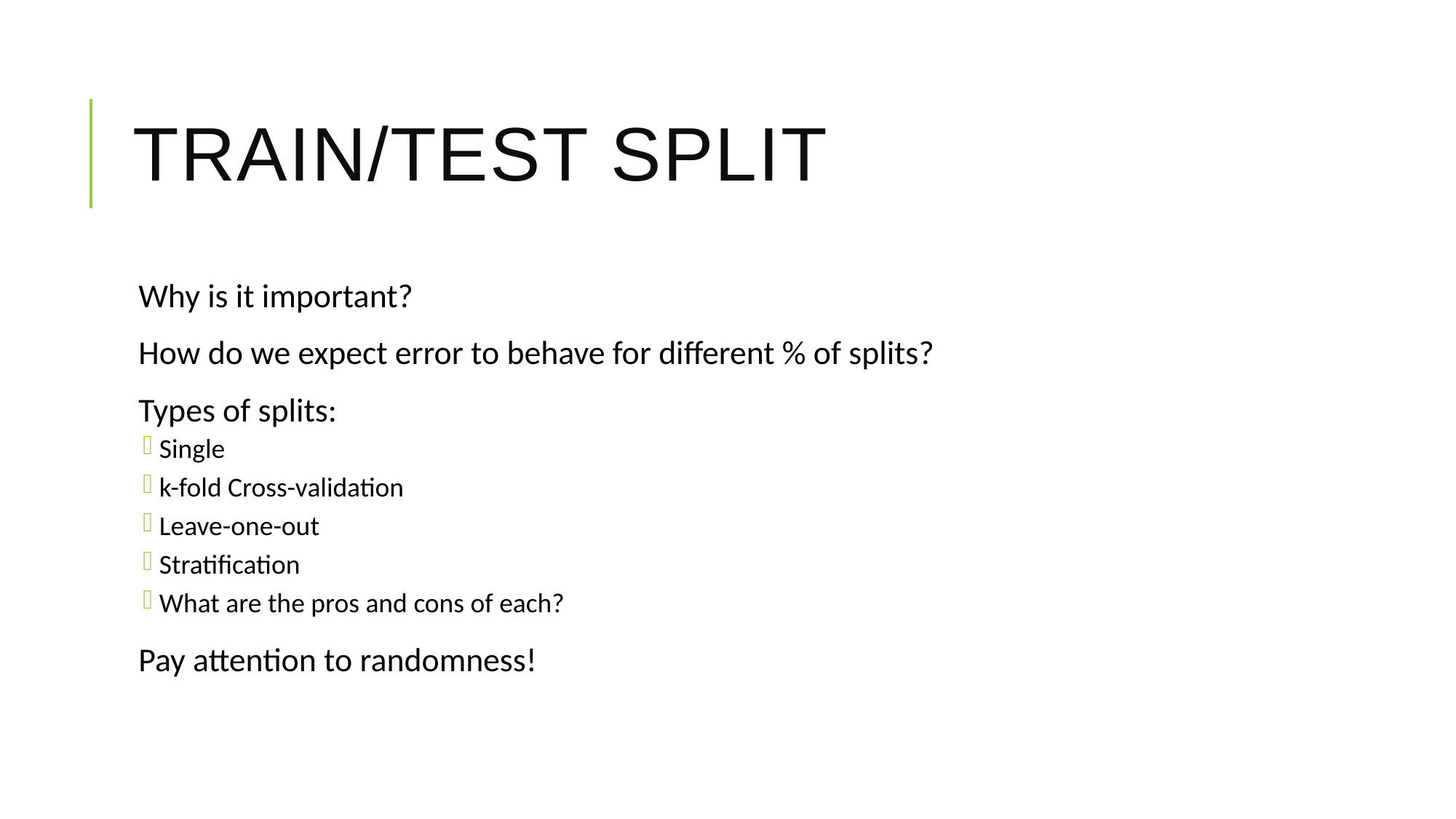

# Train/Test Split
Why is it important?
How do we expect error to behave for different % of splits?
Types of splits:
Single
k-fold Cross-validation
Leave-one-out
Stratification
What are the pros and cons of each?
Pay attention to randomness!